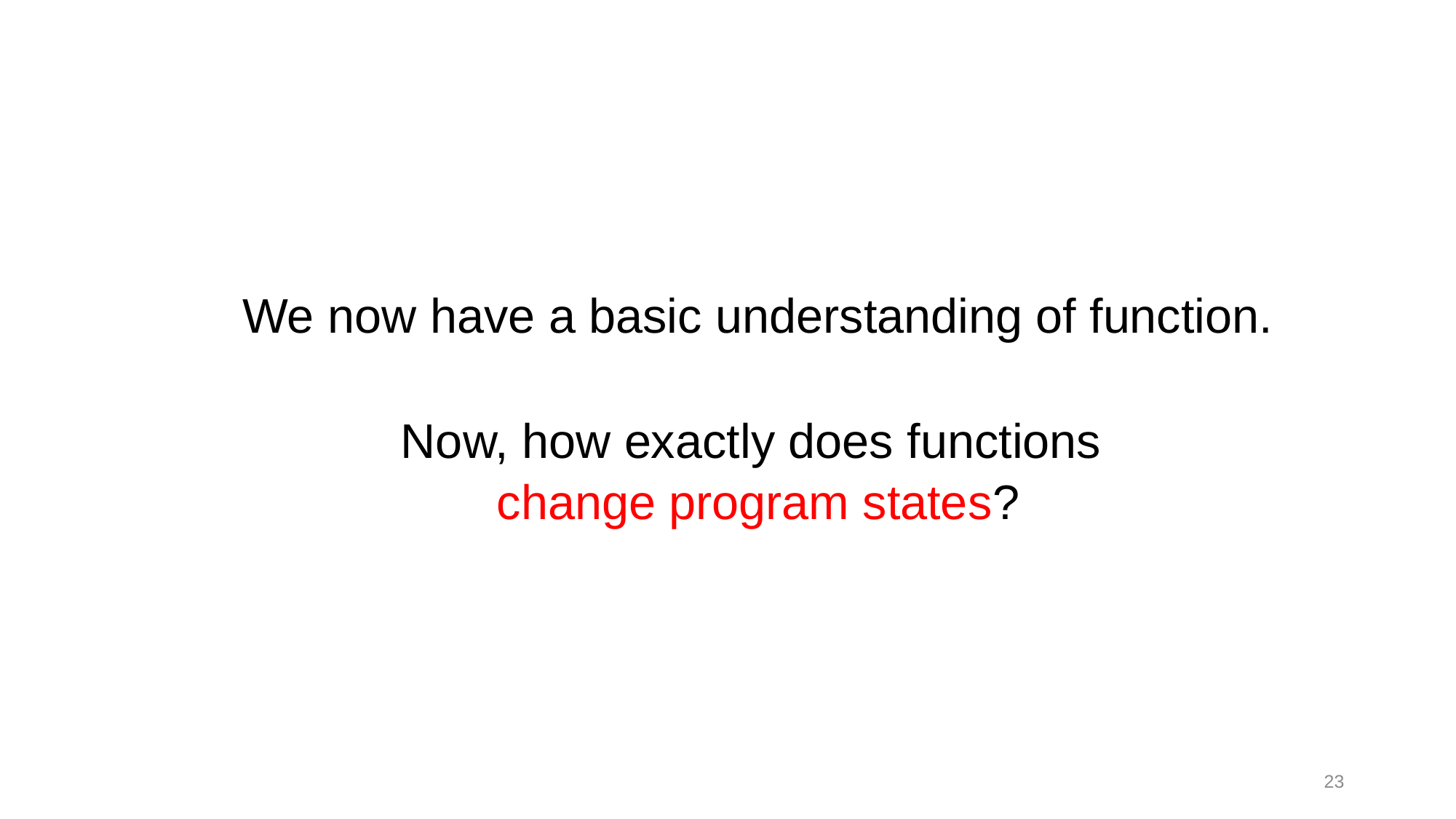

We now have a basic understanding of function.
Now, how exactly does functions
change program states?
23